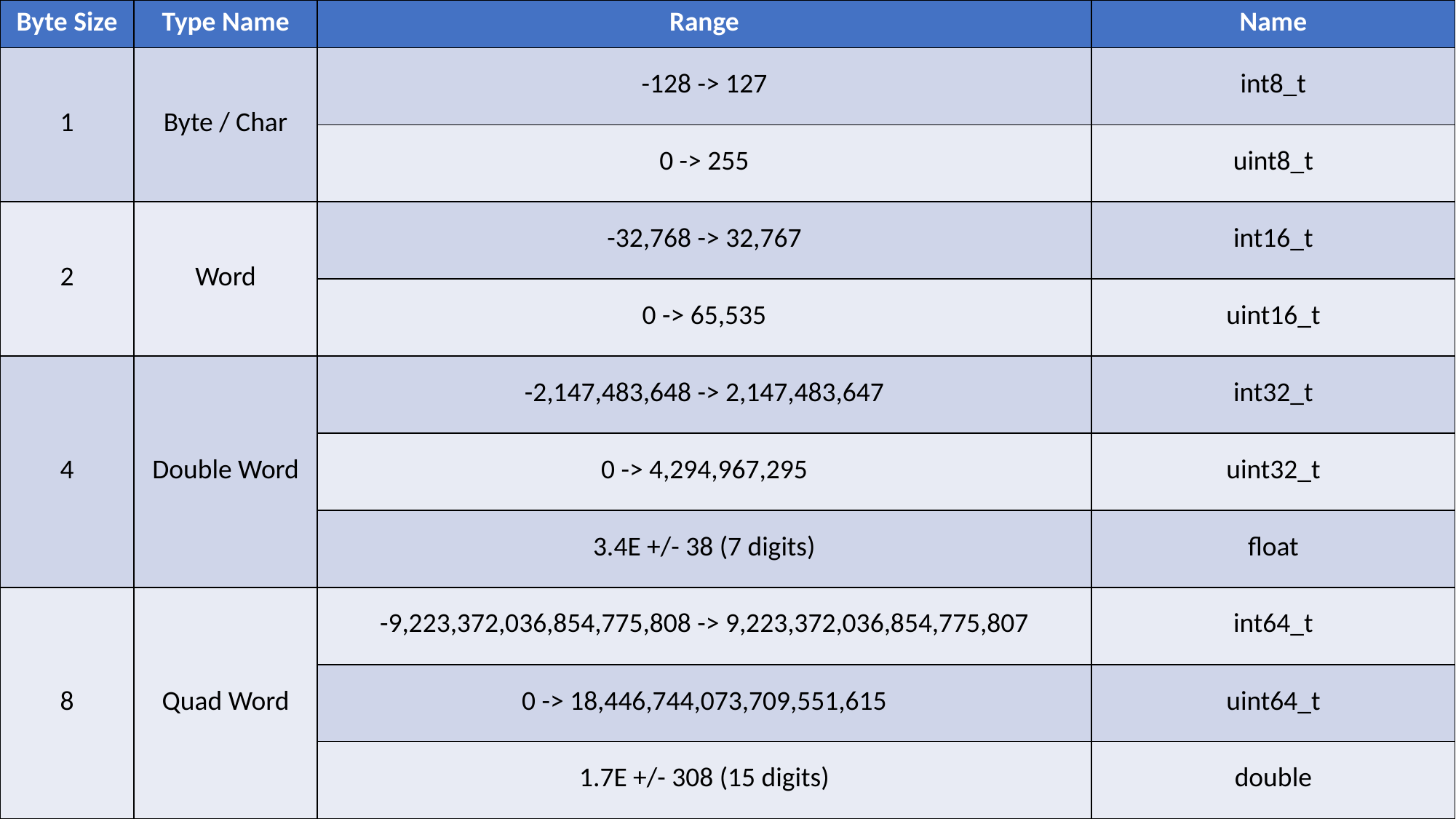

| Byte Size | Type Name | Range | Name |
| --- | --- | --- | --- |
| 1 | Byte / Char | -128 -> 127 | int8\_t |
|  |  | 0 -> 255 | uint8\_t |
| 2 | Word | -32,768 -> 32,767 | int16\_t |
|  |  | 0 -> 65,535 | uint16\_t |
| 4 | Double Word | -2,147,483,648 -> 2,147,483,647 | int32\_t |
|  |  | 0 -> 4,294,967,295 | uint32\_t |
|  |  | 3.4E +/- 38 (7 digits) | float |
| 8 | Quad Word | -9,223,372,036,854,775,808 -> 9,223,372,036,854,775,807 | int64\_t |
|  |  | 0 -> 18,446,744,073,709,551,615 | uint64\_t |
|  |  | 1.7E +/- 308 (15 digits) | double |